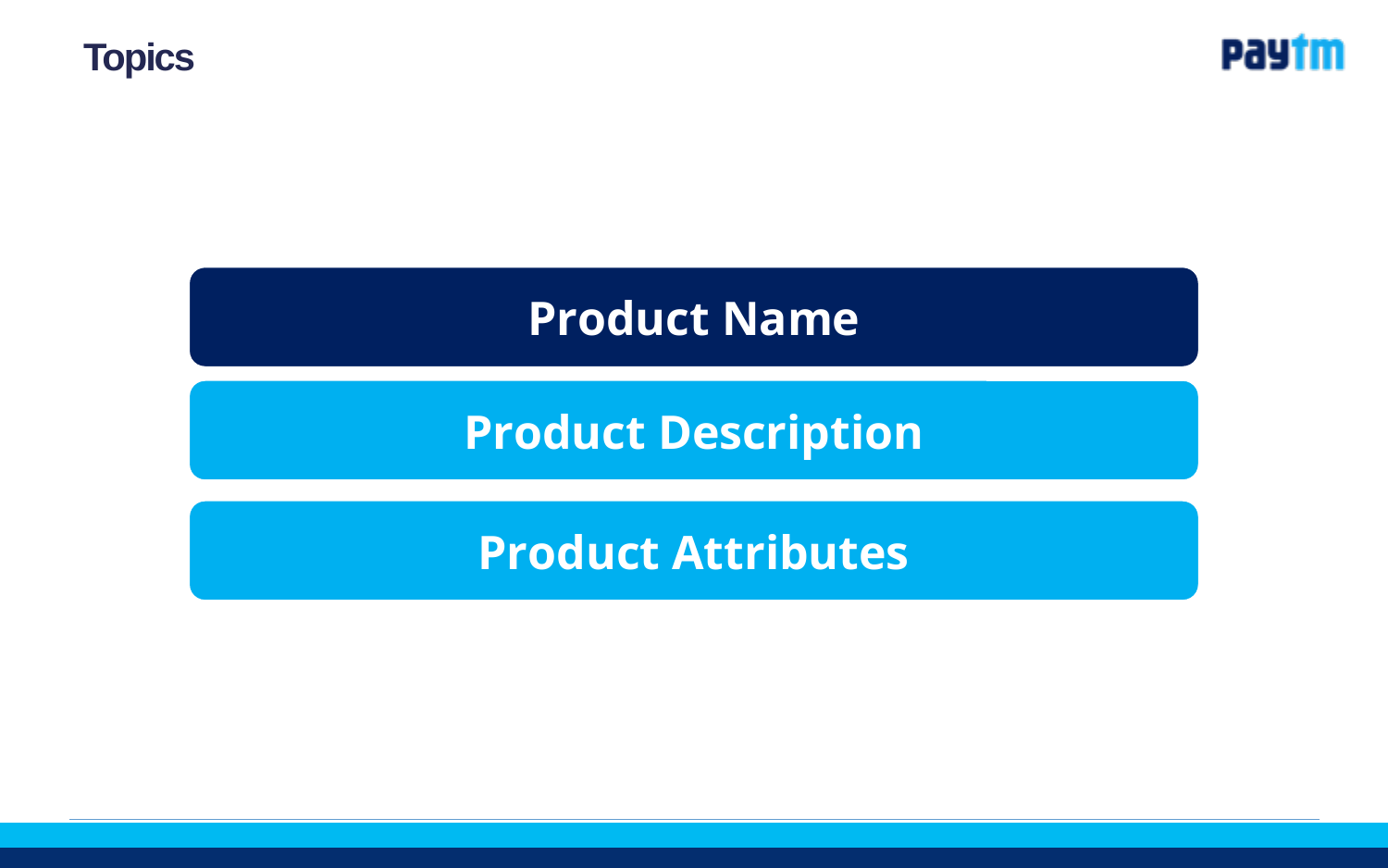

# Topics
Product Name
Product Description
Product Attributes